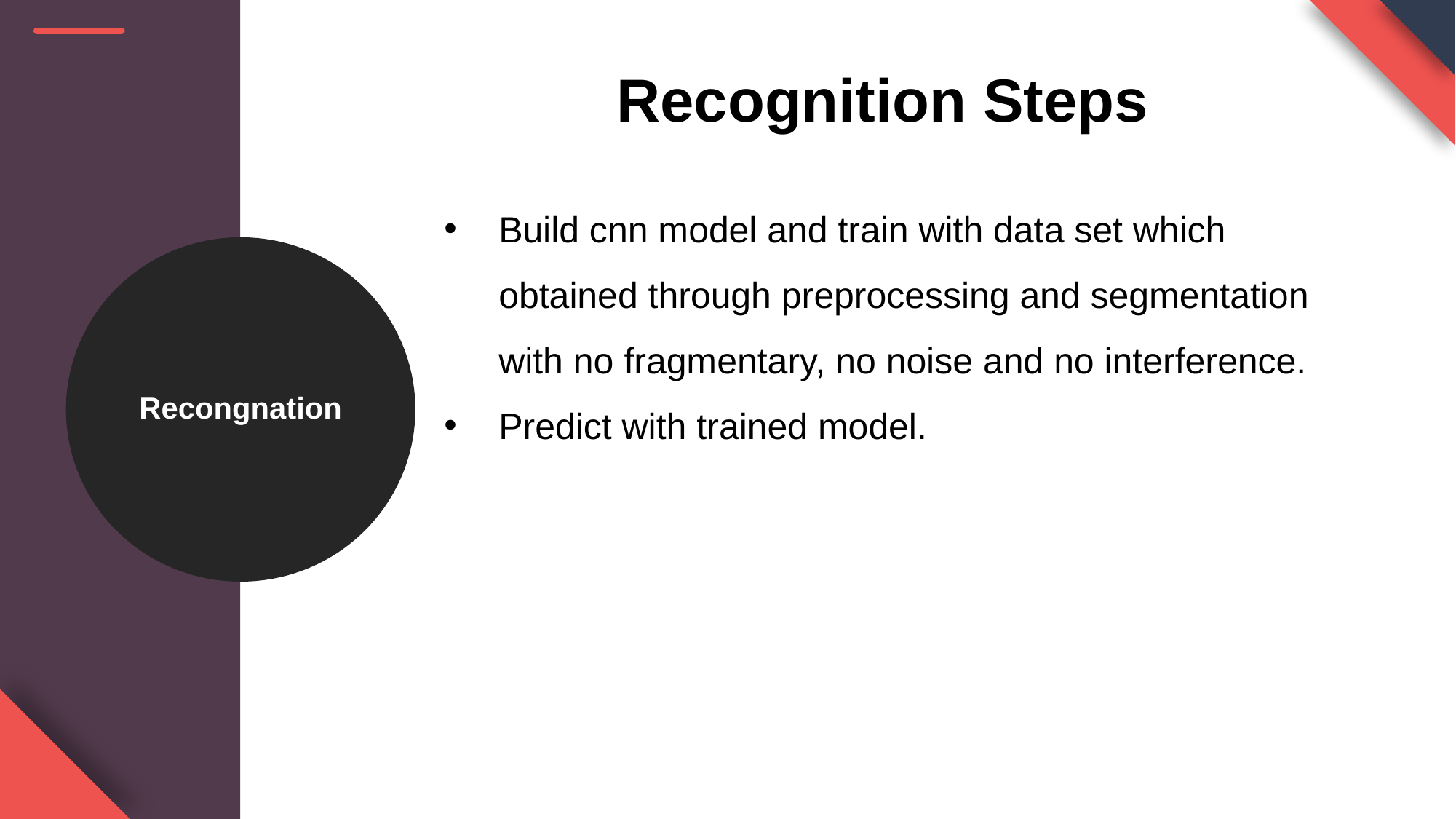

Recognition Steps

Build cnn model and train with data set which obtained through preprocessing and segmentation with no fragmentary, no noise and no interference.
Predict with trained model.
Recongnation